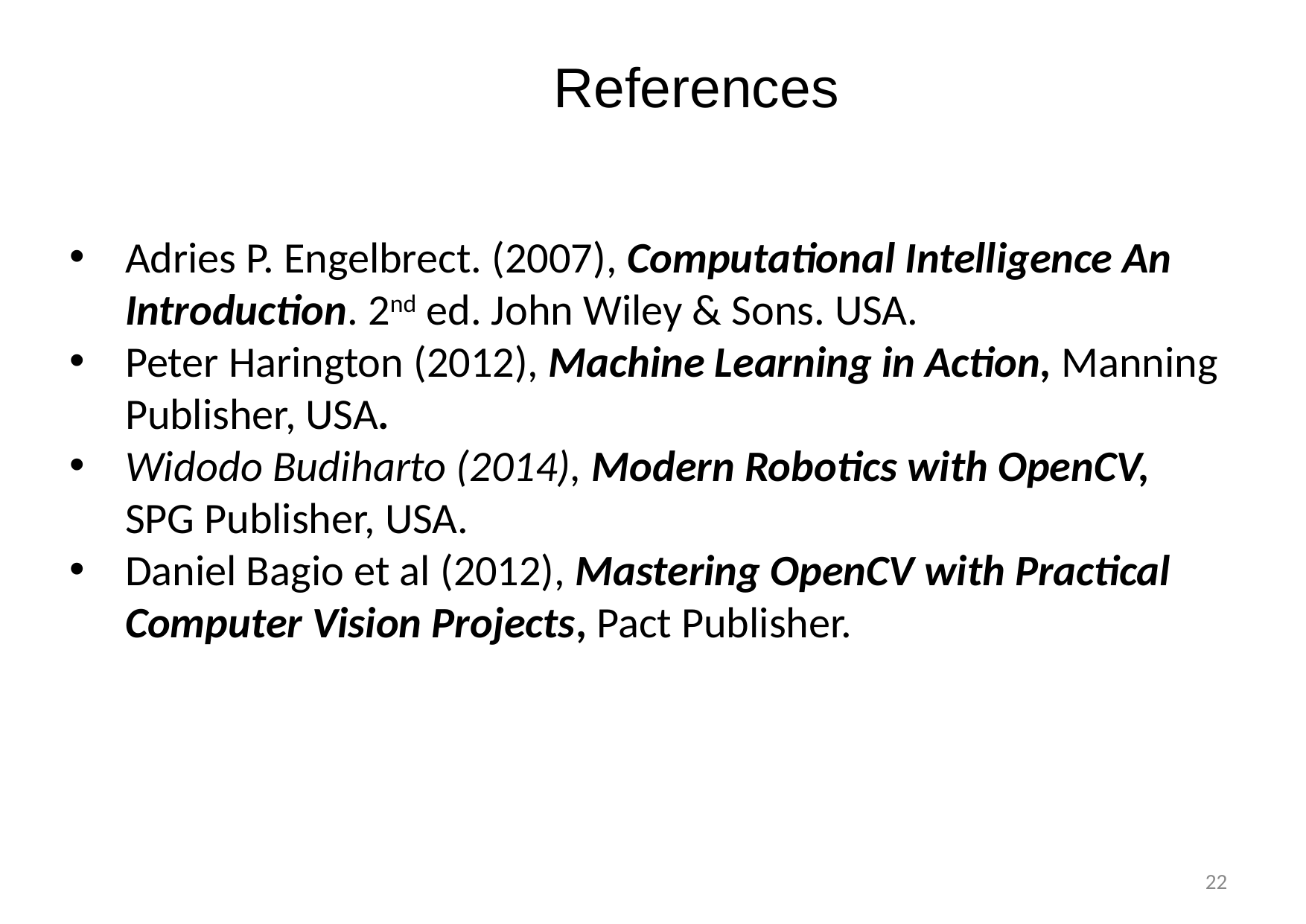

References
Adries P. Engelbrect. (2007), Computational Intelligence An Introduction. 2nd ed. John Wiley & Sons. USA.
Peter Harington (2012), Machine Learning in Action, Manning Publisher, USA.
Widodo Budiharto (2014), Modern Robotics with OpenCV, SPG Publisher, USA.
Daniel Bagio et al (2012), Mastering OpenCV with Practical Computer Vision Projects, Pact Publisher.

22